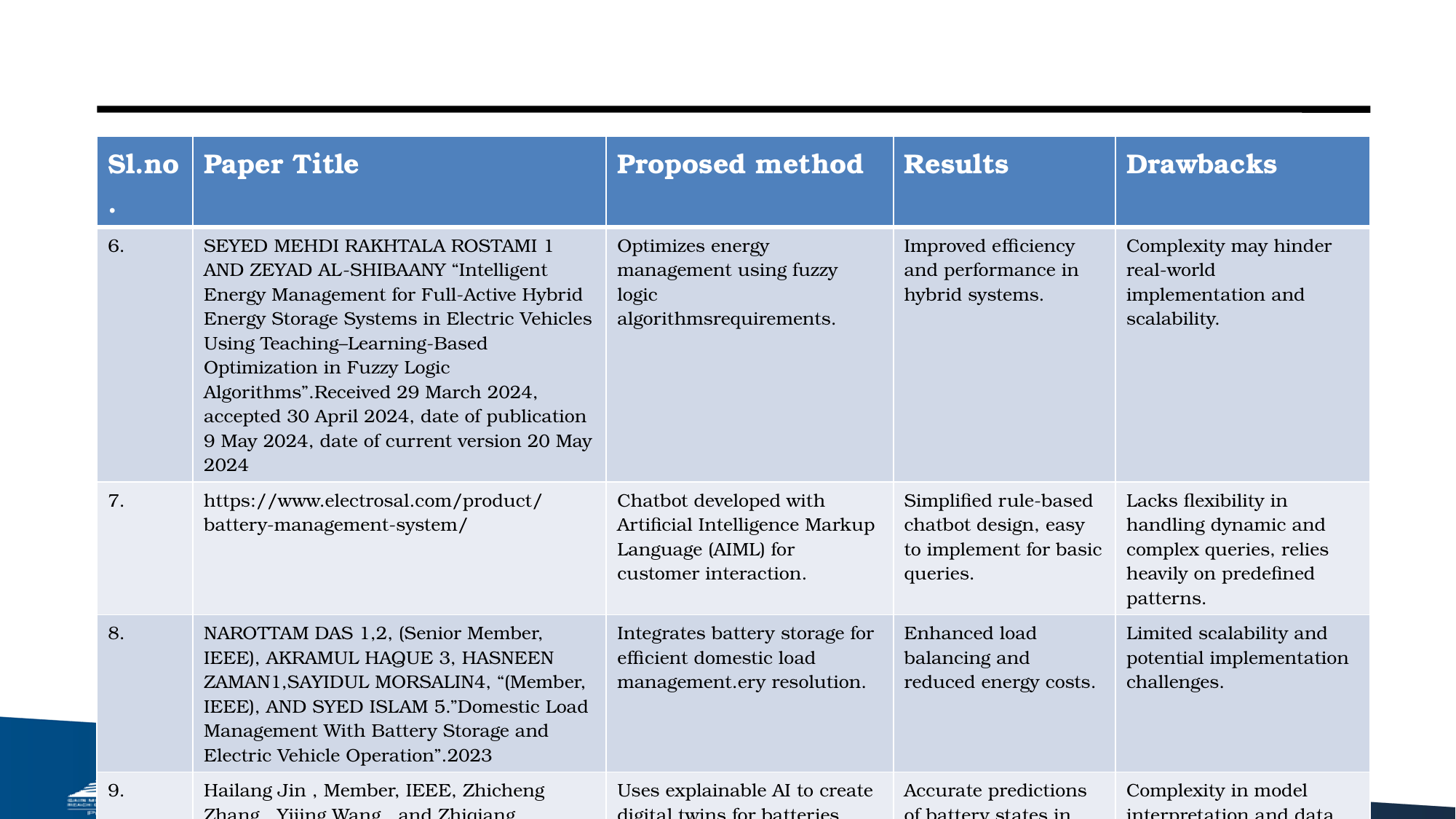

| Sl.no. | Paper Title | Proposed method | Results | Drawbacks |
| --- | --- | --- | --- | --- |
| 6. | SEYED MEHDI RAKHTALA ROSTAMI 1 AND ZEYAD AL-SHIBAANY “Intelligent Energy Management for Full-Active Hybrid Energy Storage Systems in Electric Vehicles Using Teaching–Learning-Based Optimization in Fuzzy Logic Algorithms”.Received 29 March 2024, accepted 30 April 2024, date of publication 9 May 2024, date of current version 20 May 2024 | Optimizes energy management using fuzzy logic algorithmsrequirements. | Improved efficiency and performance in hybrid systems. | Complexity may hinder real-world implementation and scalability. |
| 7. | https://www.electrosal.com/product/battery-management-system/ | Chatbot developed with Artificial Intelligence Markup Language (AIML) for customer interaction. | Simplified rule-based chatbot design, easy to implement for basic queries. | Lacks flexibility in handling dynamic and complex queries, relies heavily on predefined patterns. |
| 8. | NAROTTAM DAS 1,2, (Senior Member, IEEE), AKRAMUL HAQUE 3, HASNEEN ZAMAN1,SAYIDUL MORSALIN4, “(Member, IEEE), AND SYED ISLAM 5.”Domestic Load Management With Battery Storage and Electric Vehicle Operation”.2023 | Integrates battery storage for efficient domestic load management.ery resolution. | Enhanced load balancing and reduced energy costs. | Limited scalability and potential implementation challenges. |
| 9. | Hailang Jin , Member, IEEE, Zhicheng Zhang , Yijing Wang , and Zhiqiang Zuo ,”Explainable Data-Driven Digital Twins for Predicting Battery States in Electric Vehicles”20 June 2024 | Uses explainable AI to create digital twins for batteries | Accurate predictions of battery states in electric vehicles. | Complexity in model interpretation and data |